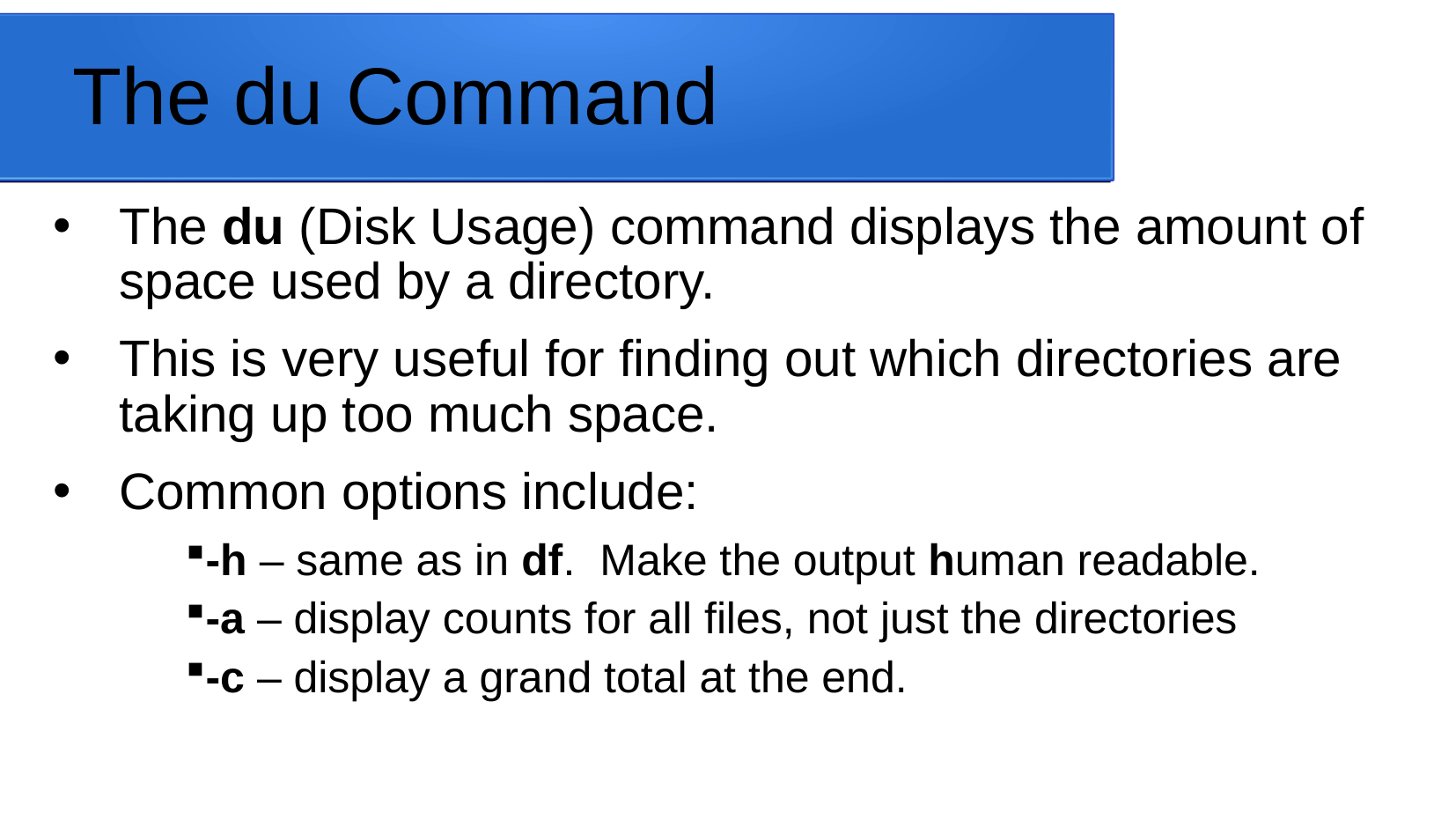

# The du Command
The du (Disk Usage) command displays the amount of space used by a directory.
This is very useful for finding out which directories are taking up too much space.
Common options include:
-h – same as in df.  Make the output human readable.
-a – display counts for all files, not just the directories
-c – display a grand total at the end.